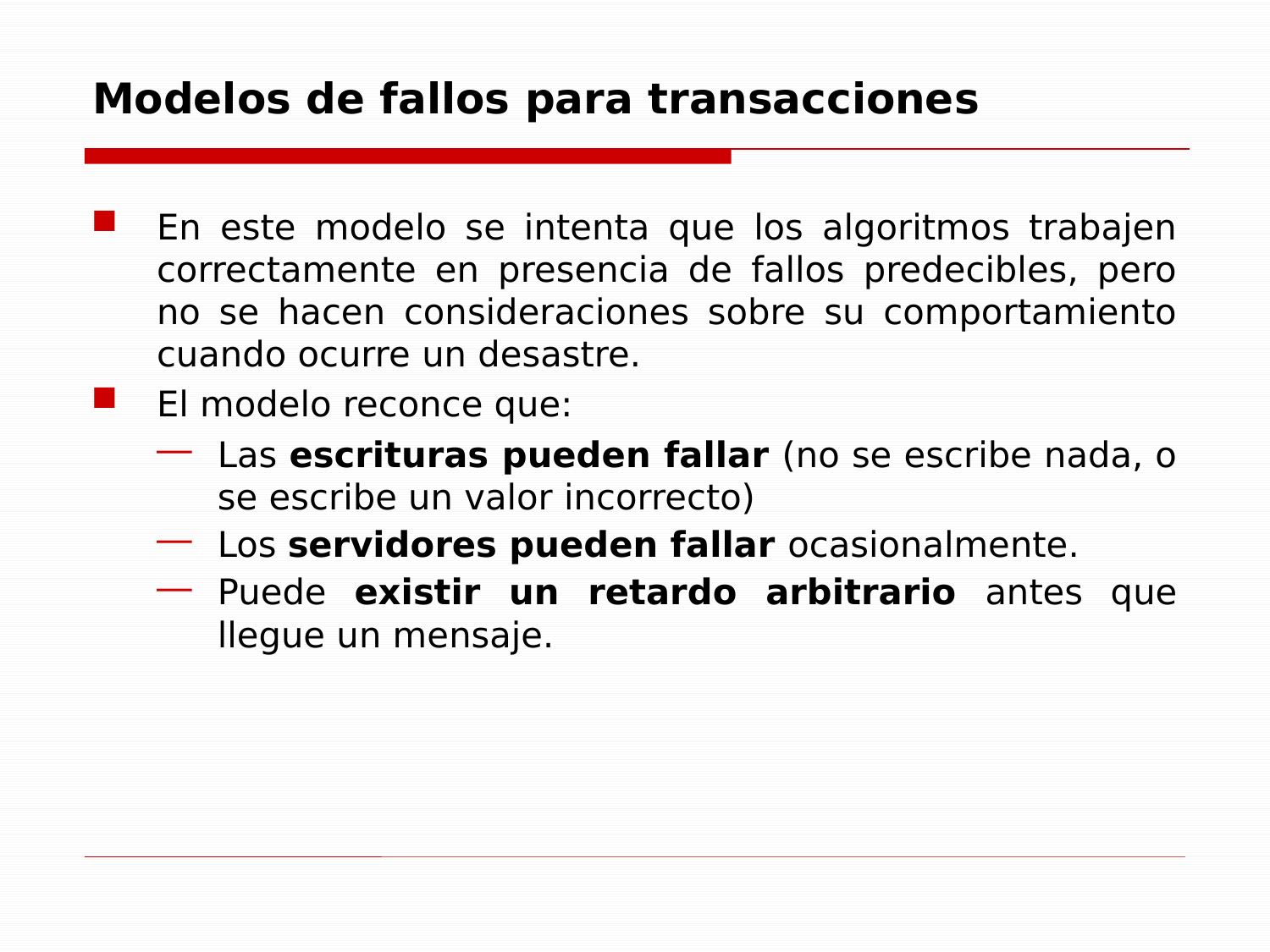

# Modelos de fallos para transacciones
En este modelo se intenta que los algoritmos trabajen correctamente en presencia de fallos predecibles, pero no se hacen consideraciones sobre su comportamiento cuando ocurre un desastre.
El modelo reconce que:
Las escrituras pueden fallar (no se escribe nada, o se escribe un valor incorrecto)
Los servidores pueden fallar ocasionalmente.
Puede existir un retardo arbitrario antes que llegue un mensaje.